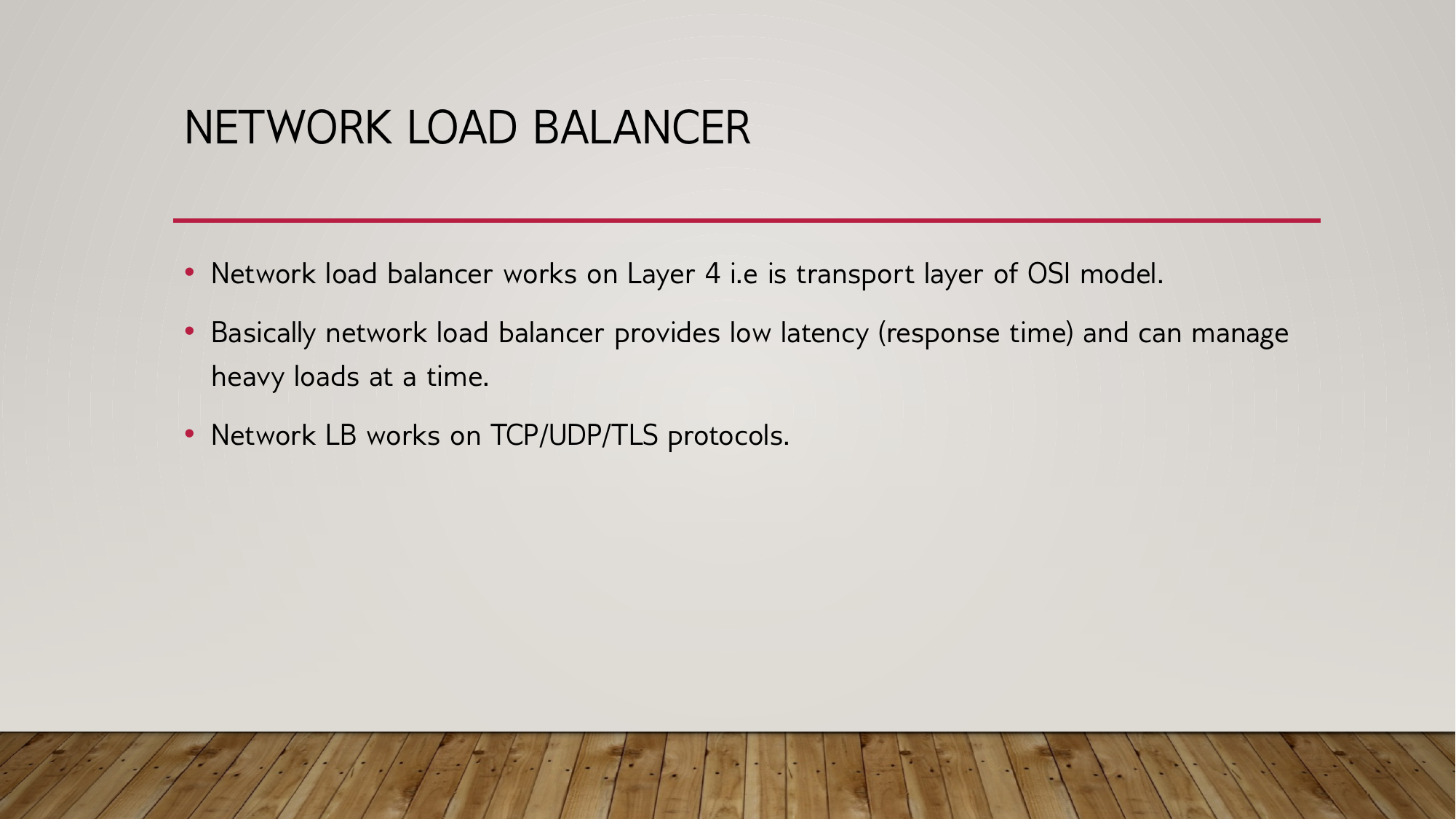

# Network load balancer
Network load balancer works on Layer 4 i.e is transport layer of OSI model.
Basically network load balancer provides low latency (response time) and can manage heavy loads at a time.
Network LB works on TCP/UDP/TLS protocols.